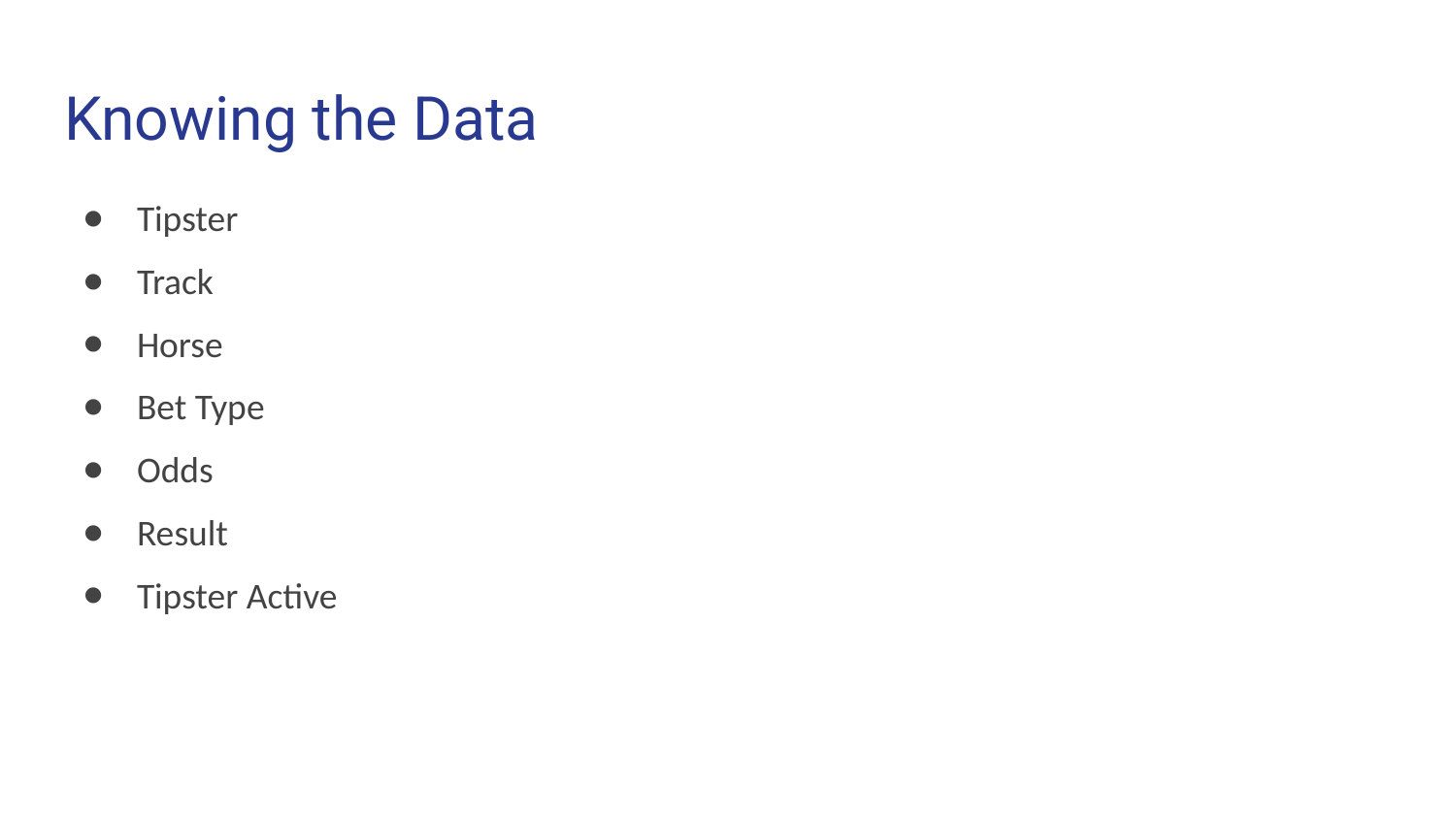

# Knowing the Data
Tipster
Track
Horse
Bet Type
Odds
Result
Tipster Active
Challenge
Challenge 3